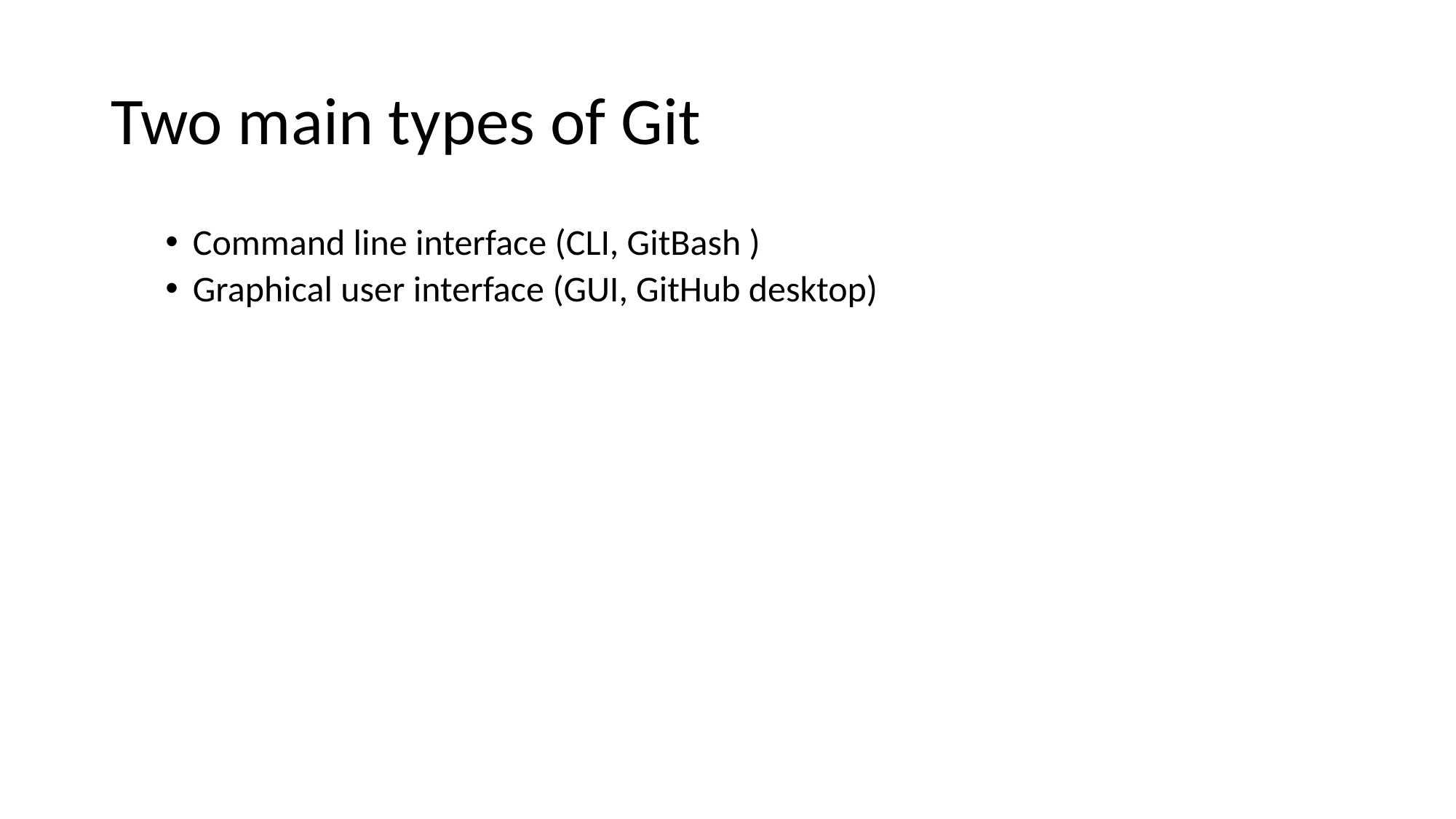

# Two main types of Git
Command line interface (CLI, GitBash )
Graphical user interface (GUI, GitHub desktop)